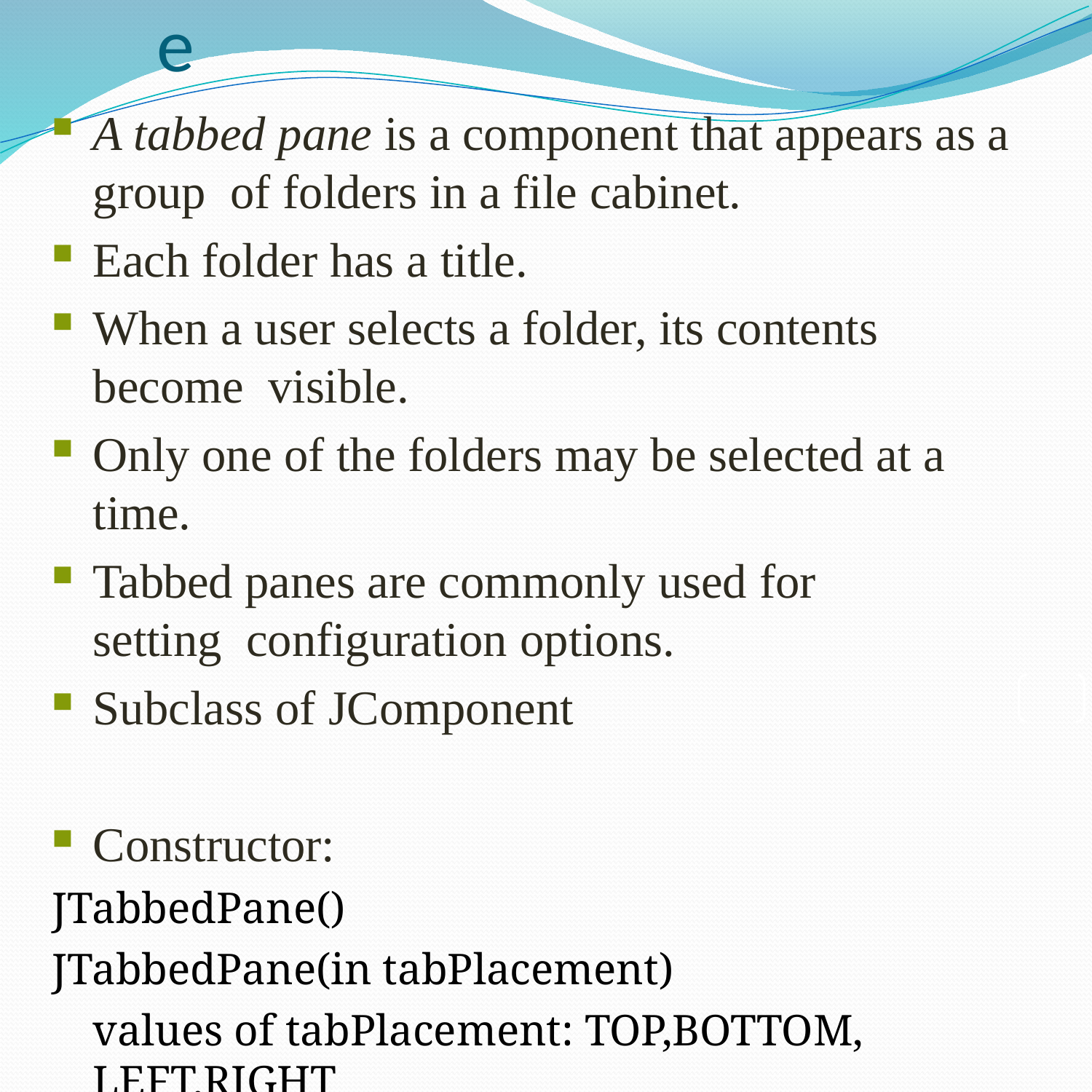

# JTabbedPane
A tabbed pane is a component that appears as a group  of folders in a file cabinet.
Each folder has a title.
When a user selects a folder, its contents become  visible.
Only one of the folders may be selected at a time.
Tabbed panes are commonly used for setting  configuration options.
Subclass of JComponent

Constructor:
JTabbedPane()
JTabbedPane(in tabPlacement)
 	values of tabPlacement: TOP,BOTTOM, LEFT,RIGHT